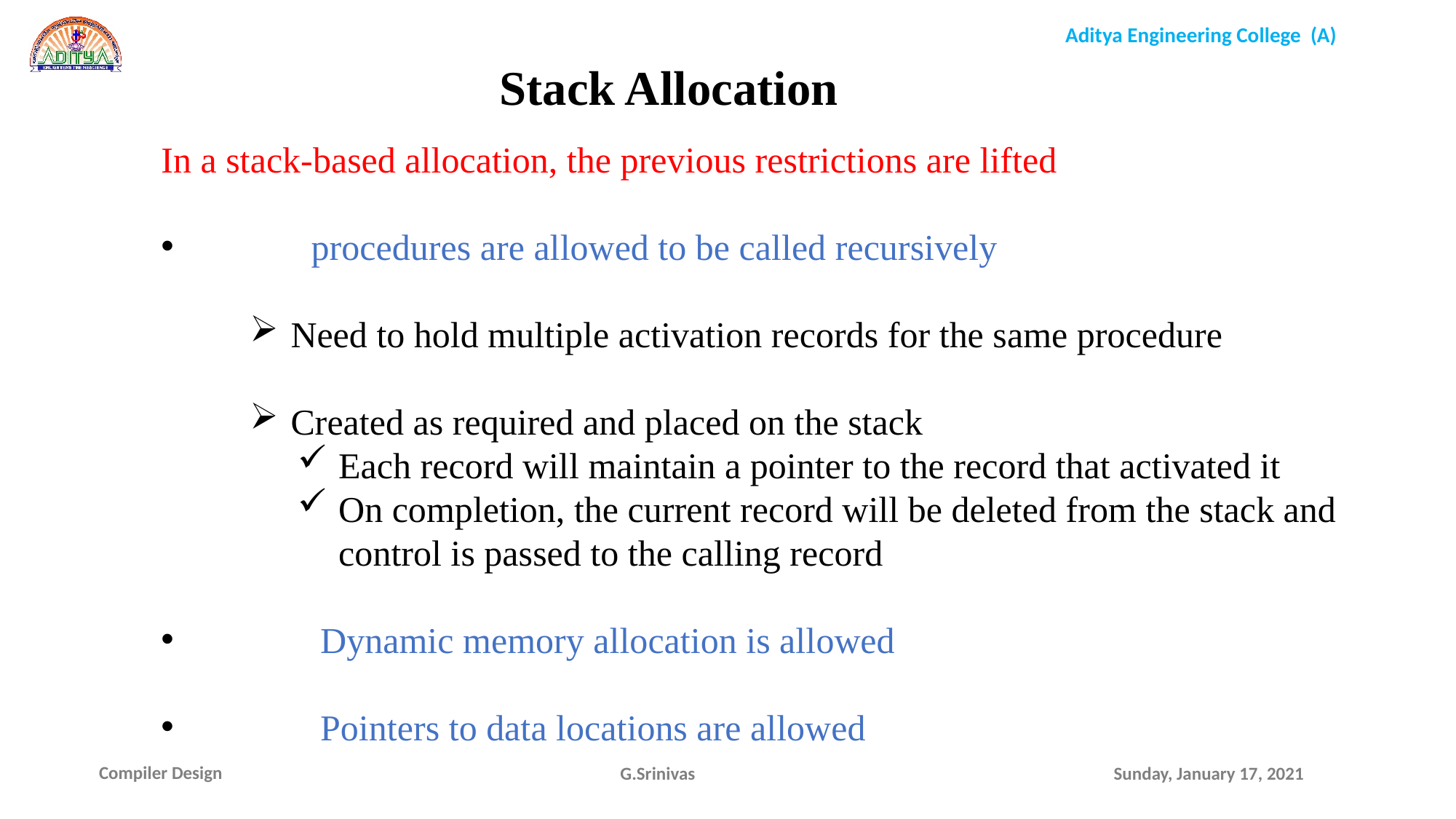

Stack Allocation
In a stack-based allocation, the previous restrictions are lifted

	procedures are allowed to be called recursively

Need to hold multiple activation records for the same procedure

Created as required and placed on the stack
Each record will maintain a pointer to the record that activated it
On completion, the current record will be deleted from the stack and control is passed to the calling record

	 Dynamic memory allocation is allowed

	 Pointers to data locations are allowed
G.Srinivas
Sunday, January 17, 2021